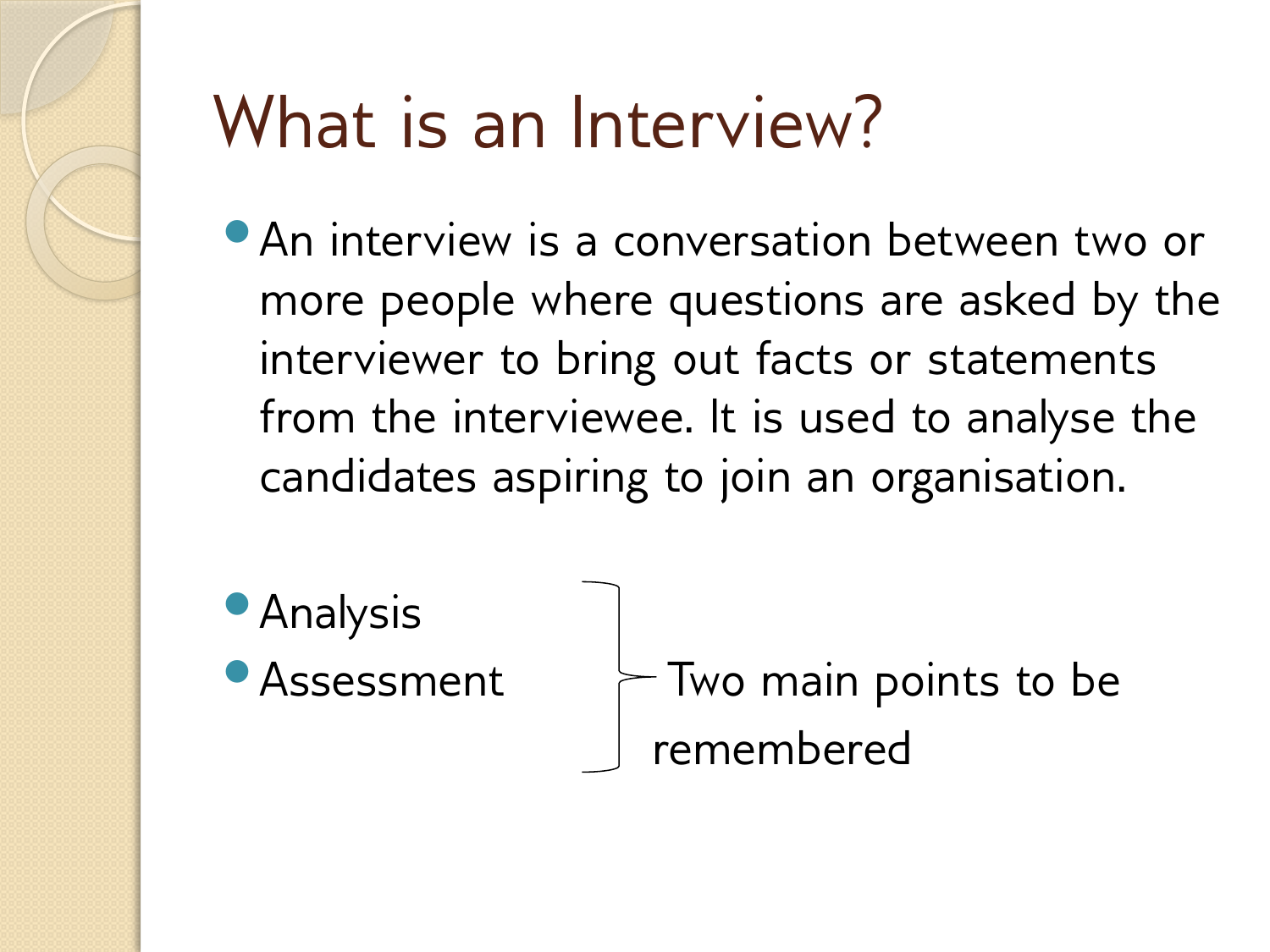

# What is an Interview?
An interview is a conversation between two or more people where questions are asked by the interviewer to bring out facts or statements from the interviewee. It is used to analyse the candidates aspiring to join an organisation.

Analysis
Assessment           Two main points to be
                             remembered